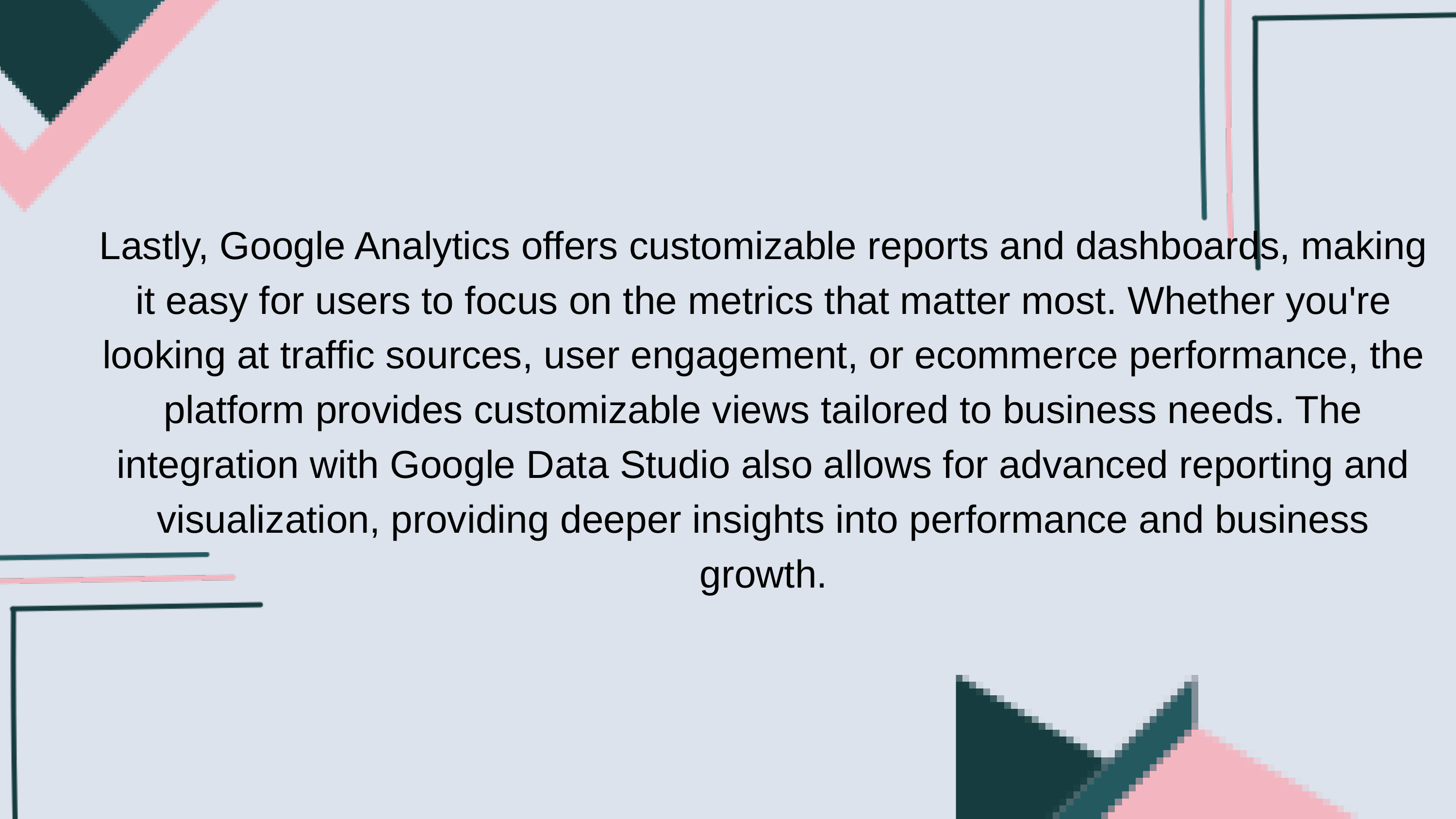

Lastly, Google Analytics offers customizable reports and dashboards, making it easy for users to focus on the metrics that matter most. Whether you're looking at traffic sources, user engagement, or ecommerce performance, the platform provides customizable views tailored to business needs. The integration with Google Data Studio also allows for advanced reporting and visualization, providing deeper insights into performance and business growth.